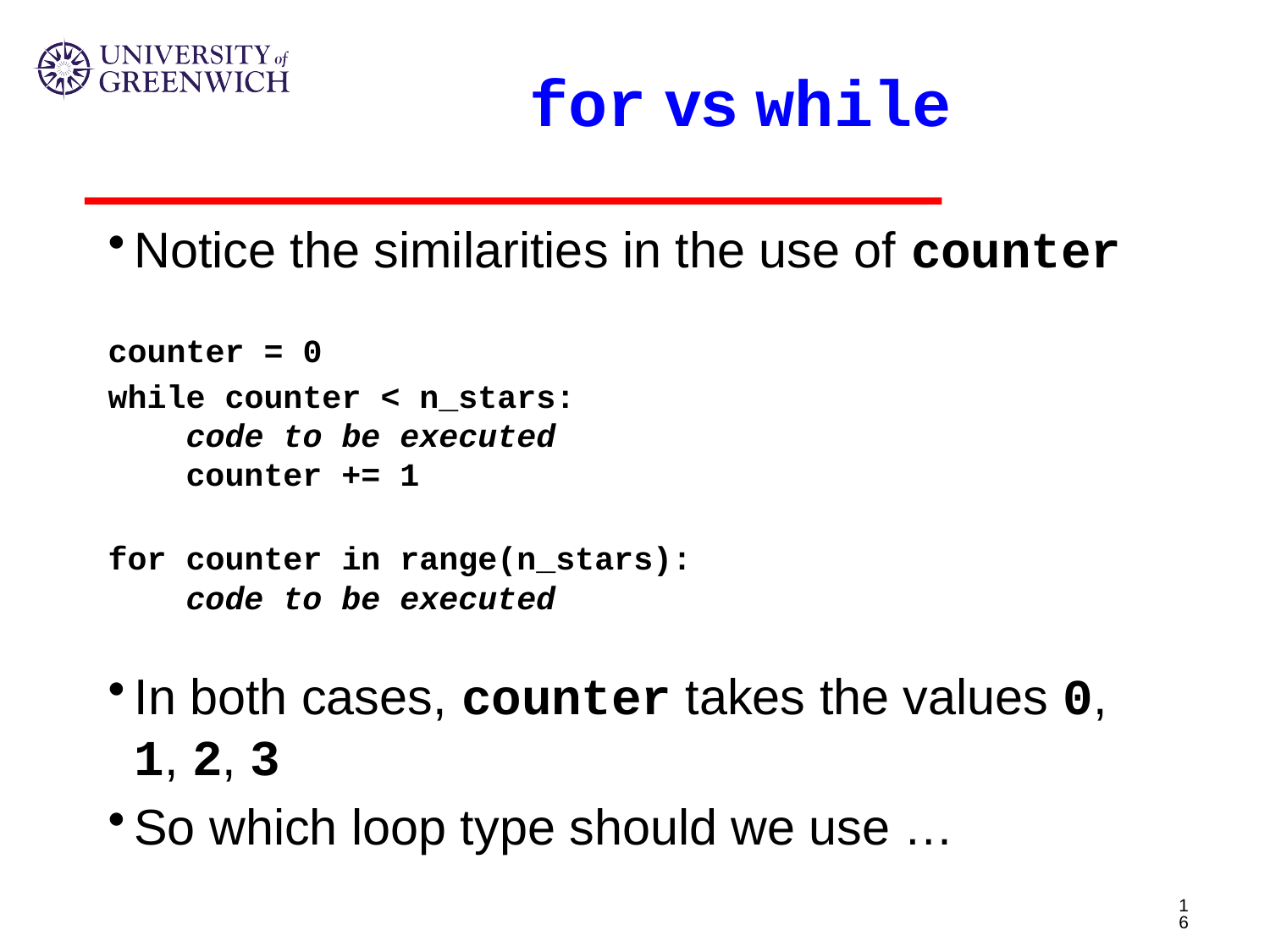

# for vs while
Notice the similarities in the use of counter

counter = 0
while counter < n_stars:
    code to be executed
    counter += 1
for counter in range(n_stars):
    code to be executed
In both cases, counter takes the values 0, 1, 2, 3
So which loop type should we use …

16